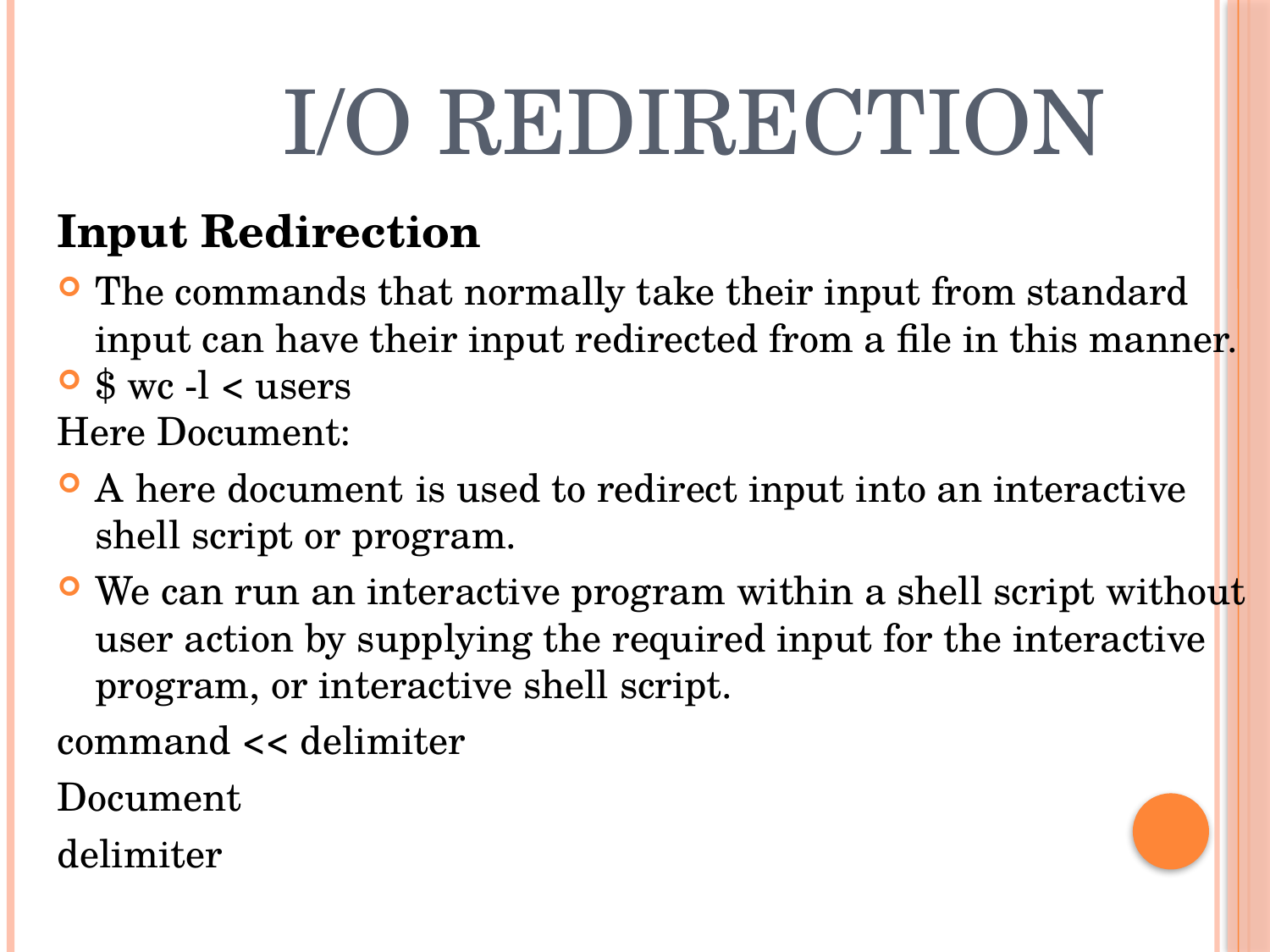

# I/O Redirection
Input Redirection
The commands that normally take their input from standard input can have their input redirected from a file in this manner.
$ wc -l < users
Here Document:
A here document is used to redirect input into an interactive shell script or program.
We can run an interactive program within a shell script without user action by supplying the required input for the interactive program, or interactive shell script.
command << delimiter
Document
delimiter